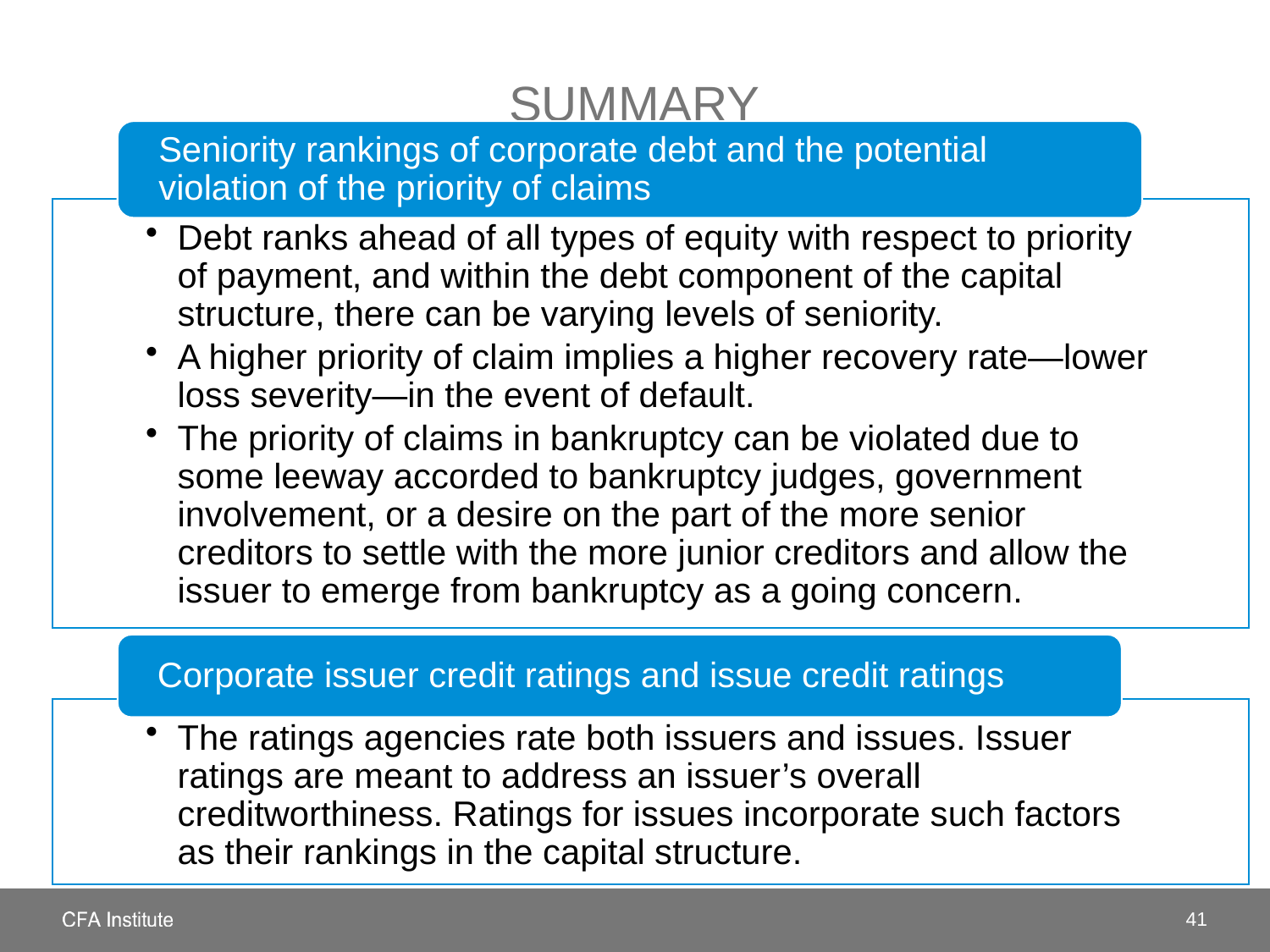

# SUMMARY
Debt ranks ahead of all types of equity with respect to priority of payment, and within the debt component of the capital structure, there can be varying levels of seniority.
A higher priority of claim implies a higher recovery rate—lower loss severity—in the event of default.
The priority of claims in bankruptcy can be violated due to some leeway accorded to bankruptcy judges, government involvement, or a desire on the part of the more senior creditors to settle with the more junior creditors and allow the issuer to emerge from bankruptcy as a going concern.
Seniority rankings of corporate debt and the potential violation of the priority of claims
The ratings agencies rate both issuers and issues. Issuer ratings are meant to address an issuer’s overall creditworthiness. Ratings for issues incorporate such factors as their rankings in the capital structure.
Corporate issuer credit ratings and issue credit ratings
41